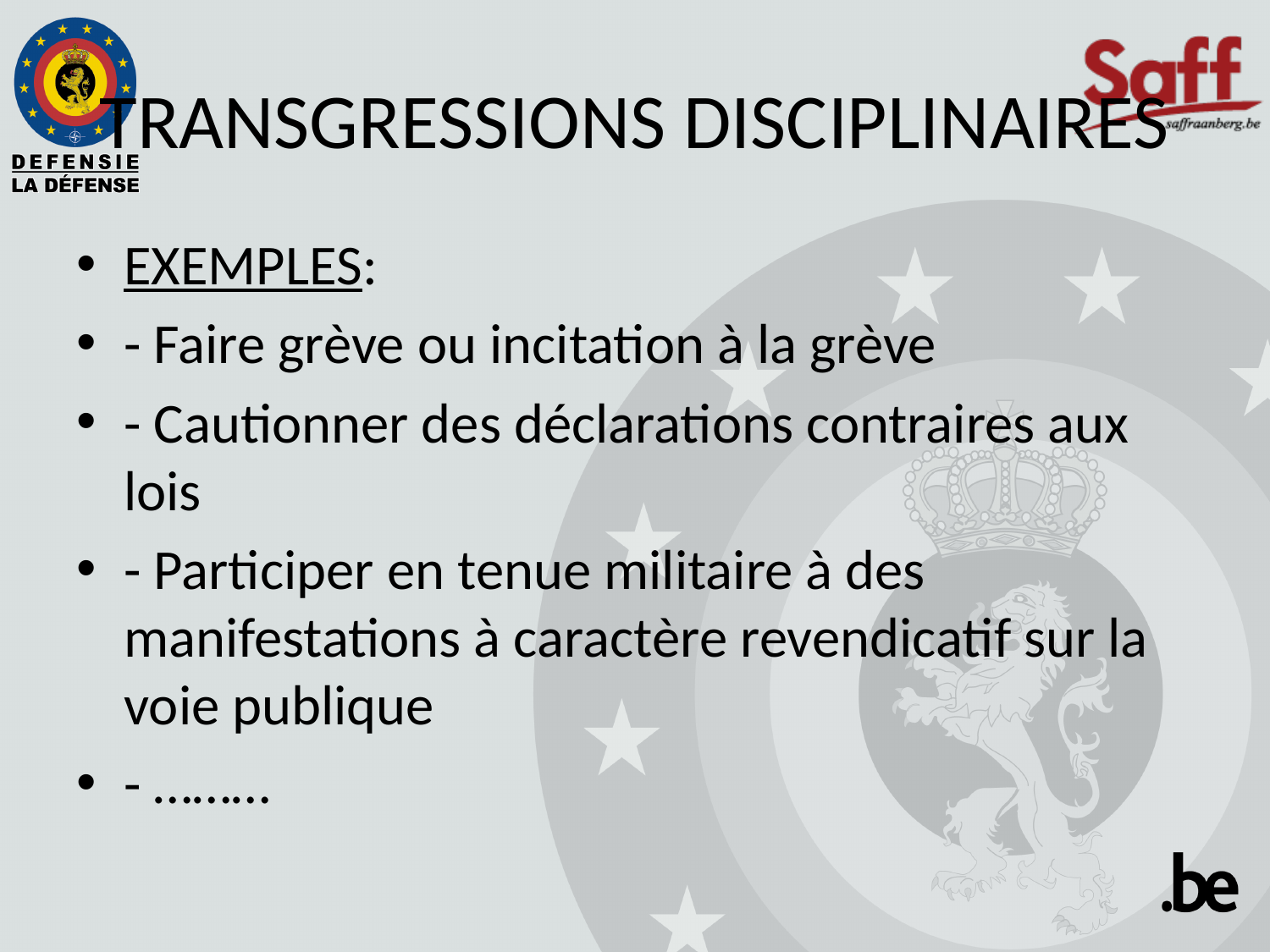

# TRANSGRESSIONS DISCIPLINAIRES
EXEMPLES:
- Faire grève ou incitation à la grève
- Cautionner des déclarations contraires aux lois
- Participer en tenue militaire à des manifestations à caractère revendicatif sur la voie publique
- ………